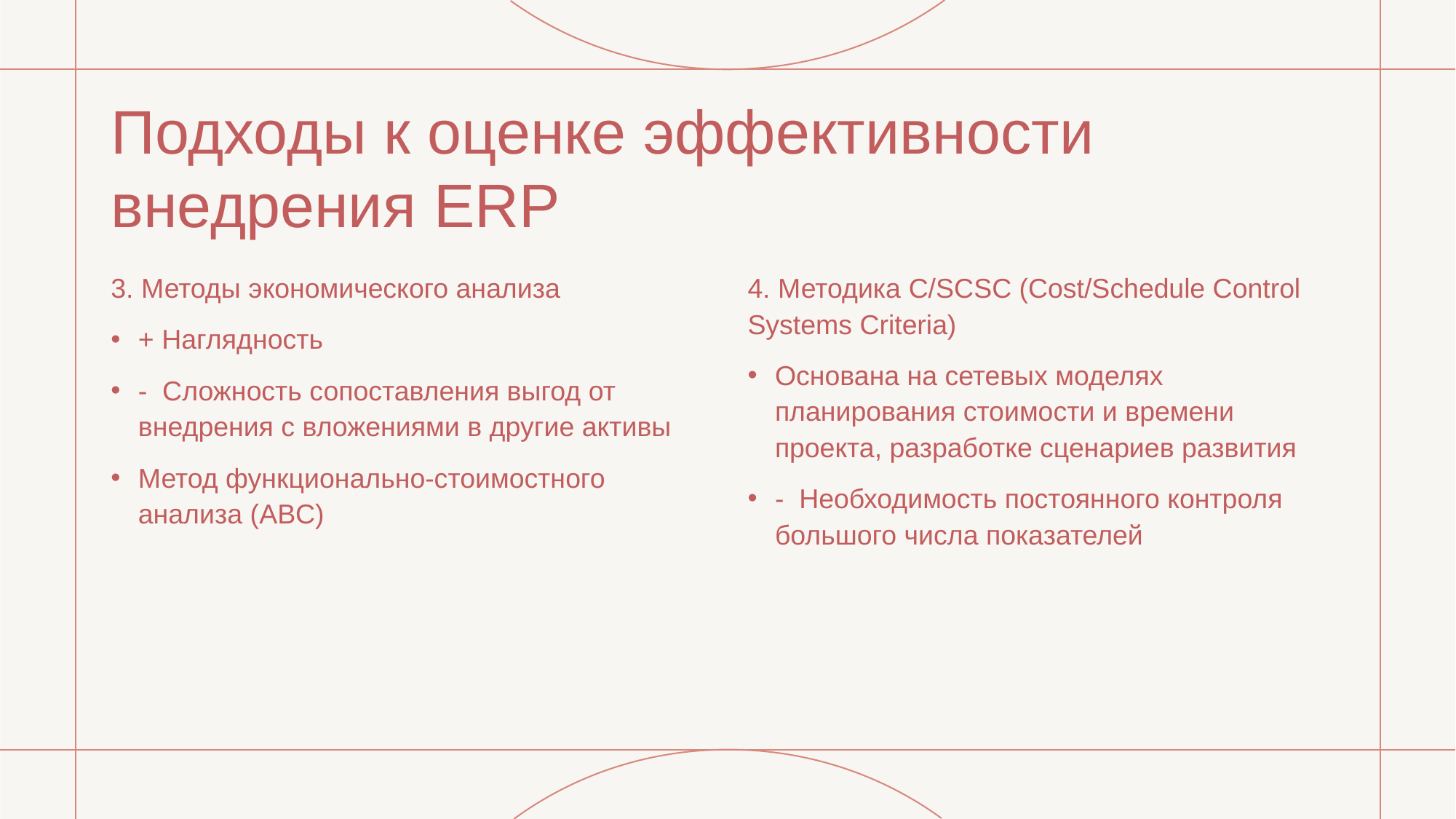

# Подходы к оценке эффективности внедрения ERP
3. Методы экономического анализа
+ Наглядность
-  Сложность сопоставления выгод от внедрения с вложениями в другие активы
Метод функционально-стоимостного анализа (ABC)
4. Методика C/SCSC (Cost/Schedule Control Systems Criteria)
Основана на сетевых моделях планирования стоимости и времени проекта, разработке сценариев развития
-  Необходимость постоянного контроля большого числа показателей